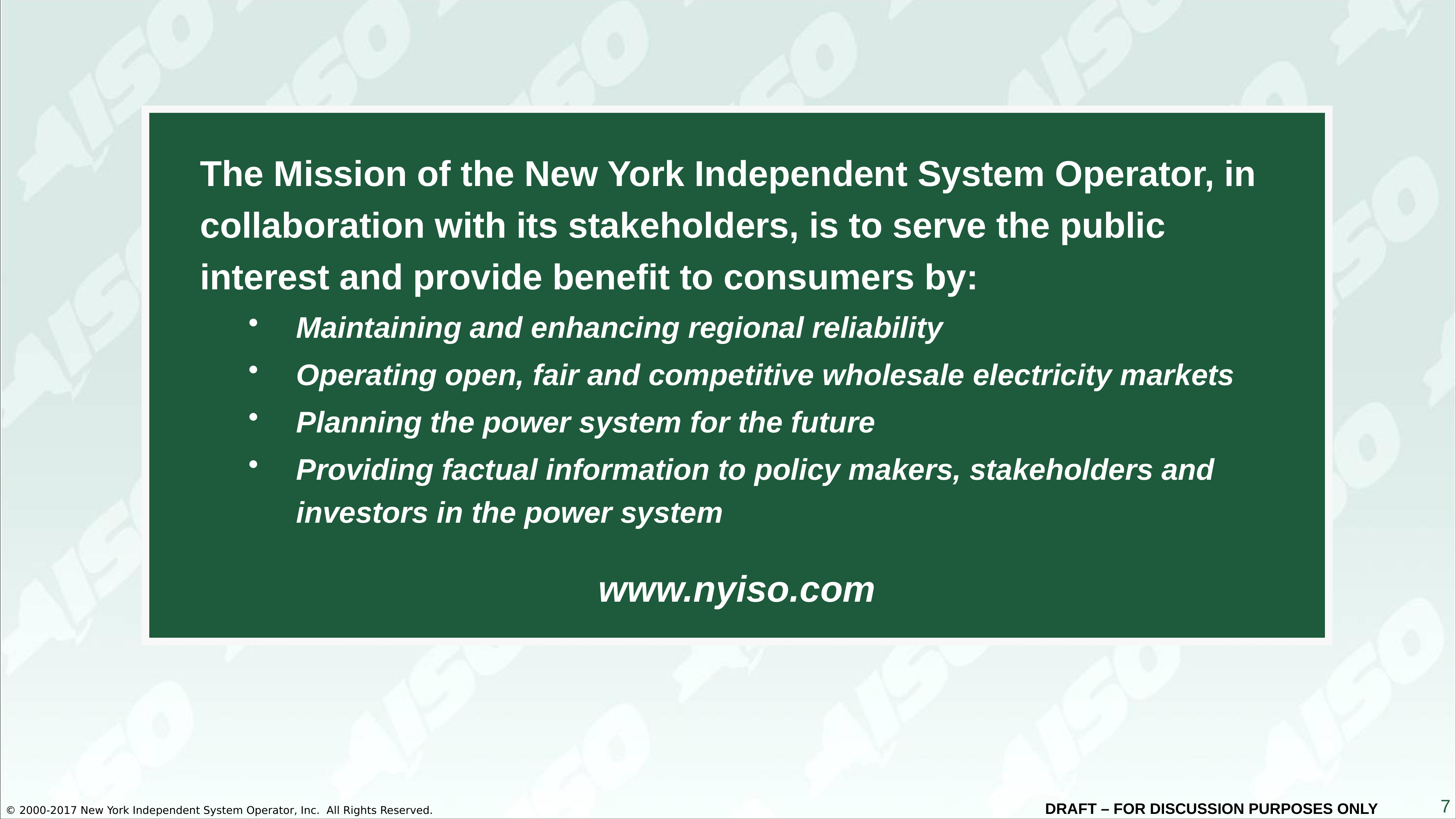

The Mission of the New York Independent System Operator, in collaboration with its stakeholders, is to serve the public interest and provide benefit to consumers by:
Maintaining and enhancing regional reliability
Operating open, fair and competitive wholesale electricity markets
Planning the power system for the future
Providing factual information to policy makers, stakeholders and investors in the power system

www.nyiso.com